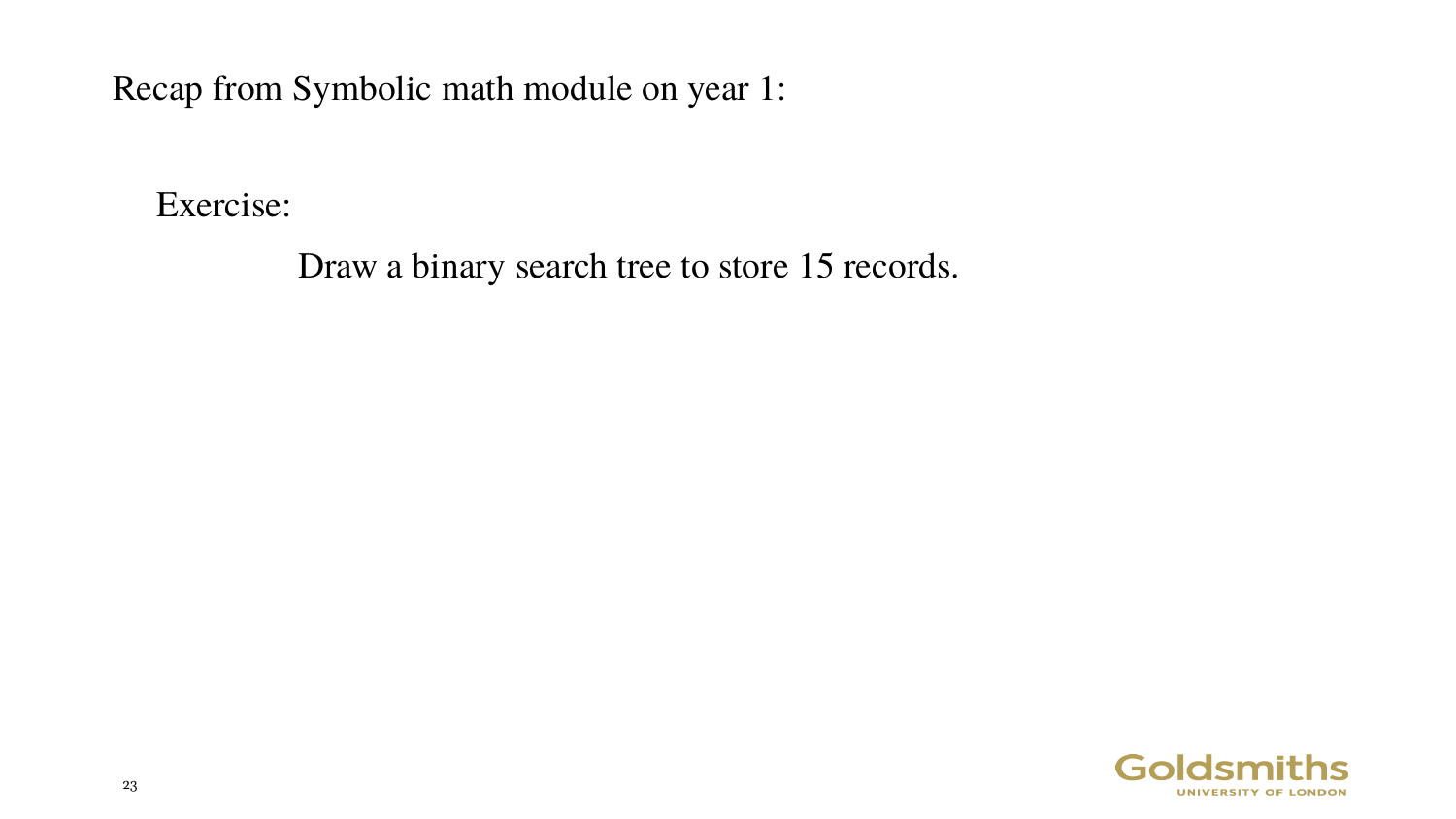

Recap from Symbolic math module on year 1:
Exercise:
Draw a binary search tree to store 15 records.
23